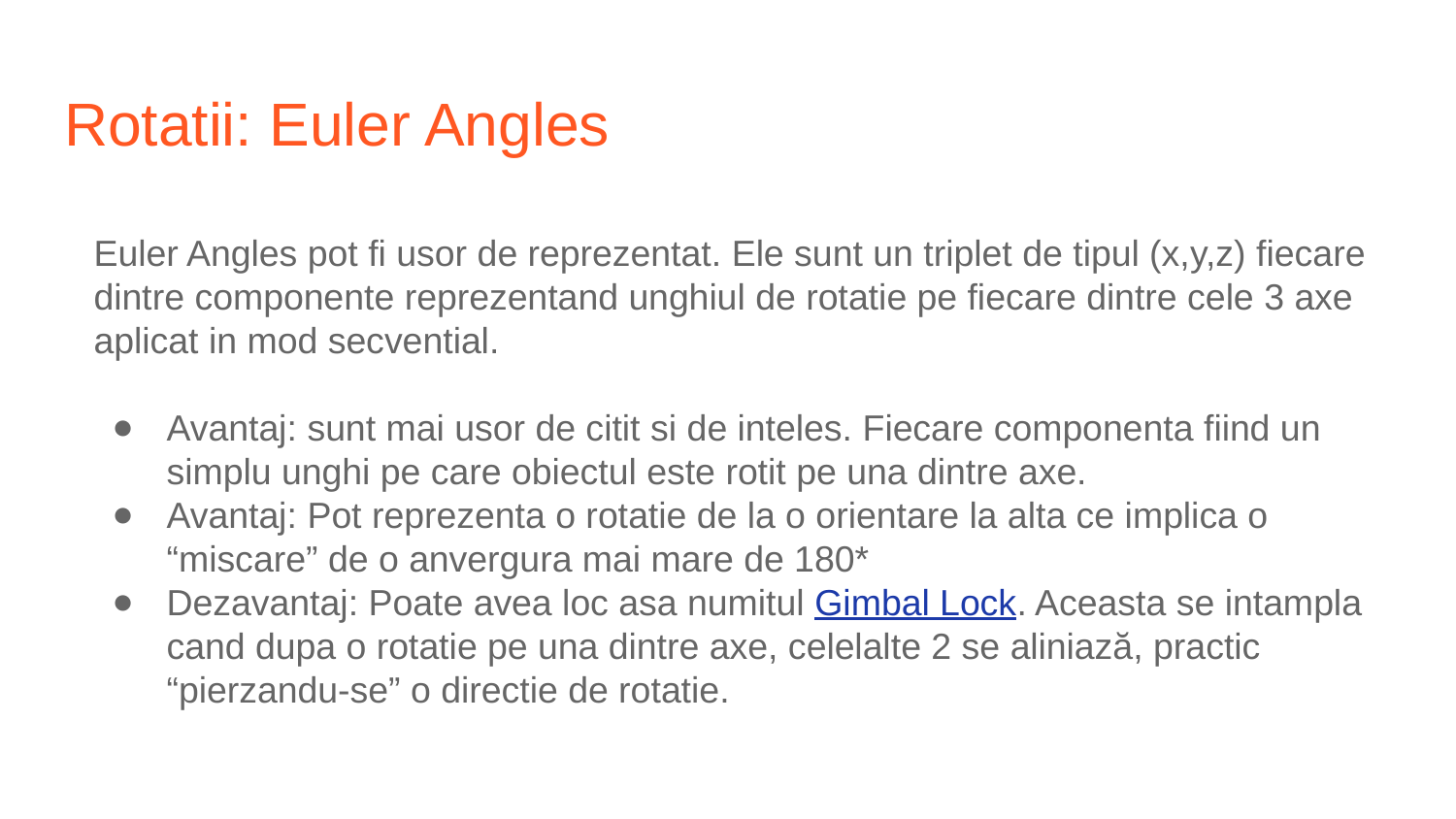

# Rotatii: Euler Angles

Euler Angles pot fi usor de reprezentat. Ele sunt un triplet de tipul (x,y,z) fiecare dintre componente reprezentand unghiul de rotatie pe fiecare dintre cele 3 axe aplicat in mod secvential.

Avantaj: sunt mai usor de citit si de inteles. Fiecare componenta fiind un simplu unghi pe care obiectul este rotit pe una dintre axe.
Avantaj: Pot reprezenta o rotatie de la o orientare la alta ce implica o “miscare” de o anvergura mai mare de 180*
Dezavantaj: Poate avea loc asa numitul Gimbal Lock. Aceasta se intampla cand dupa o rotatie pe una dintre axe, celelalte 2 se aliniază, practic “pierzandu-se” o directie de rotatie.